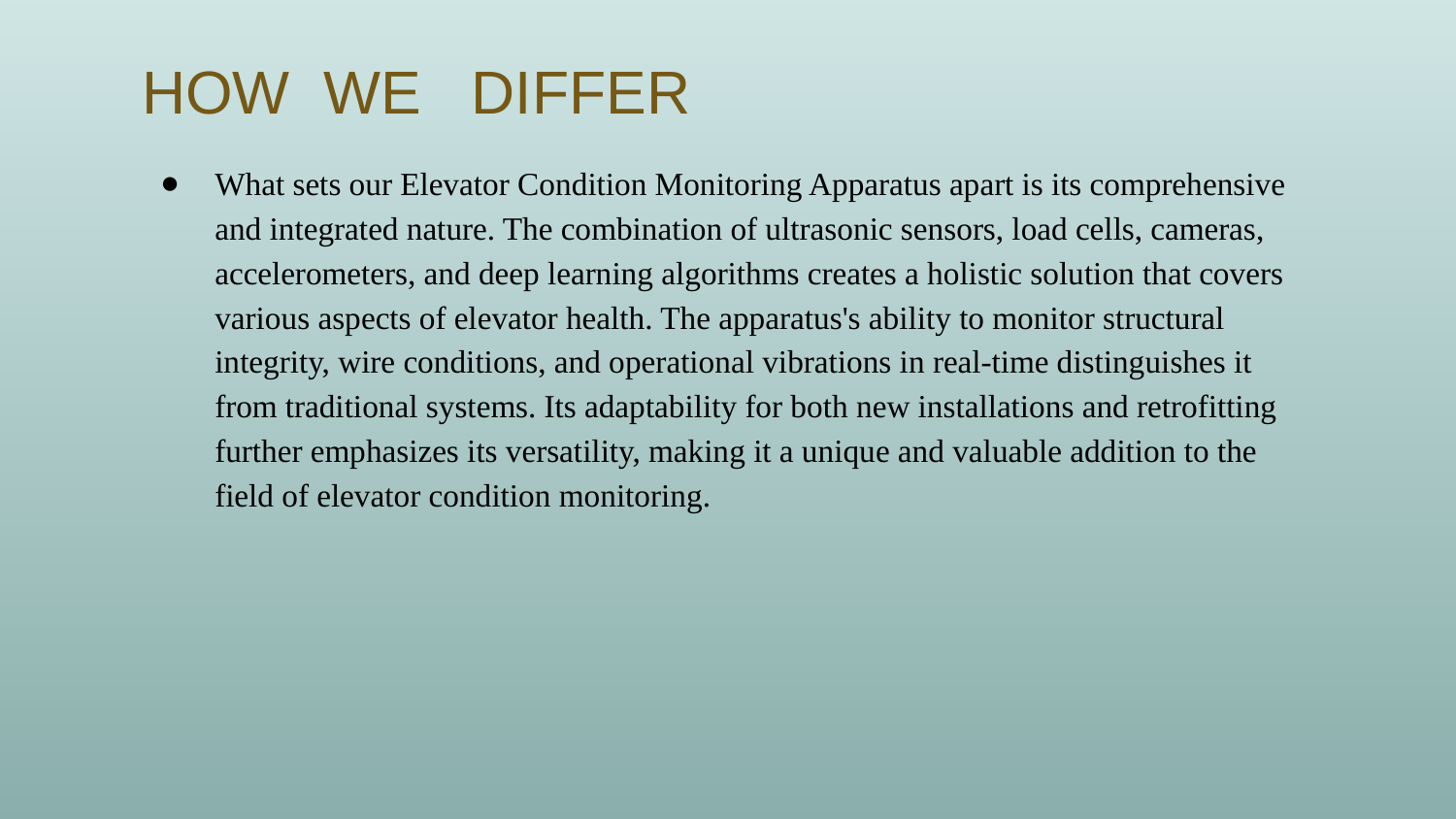

# HOW  WE   DIFFER
What sets our Elevator Condition Monitoring Apparatus apart is its comprehensive and integrated nature. The combination of ultrasonic sensors, load cells, cameras, accelerometers, and deep learning algorithms creates a holistic solution that covers various aspects of elevator health. The apparatus's ability to monitor structural integrity, wire conditions, and operational vibrations in real-time distinguishes it from traditional systems. Its adaptability for both new installations and retrofitting further emphasizes its versatility, making it a unique and valuable addition to the field of elevator condition monitoring.